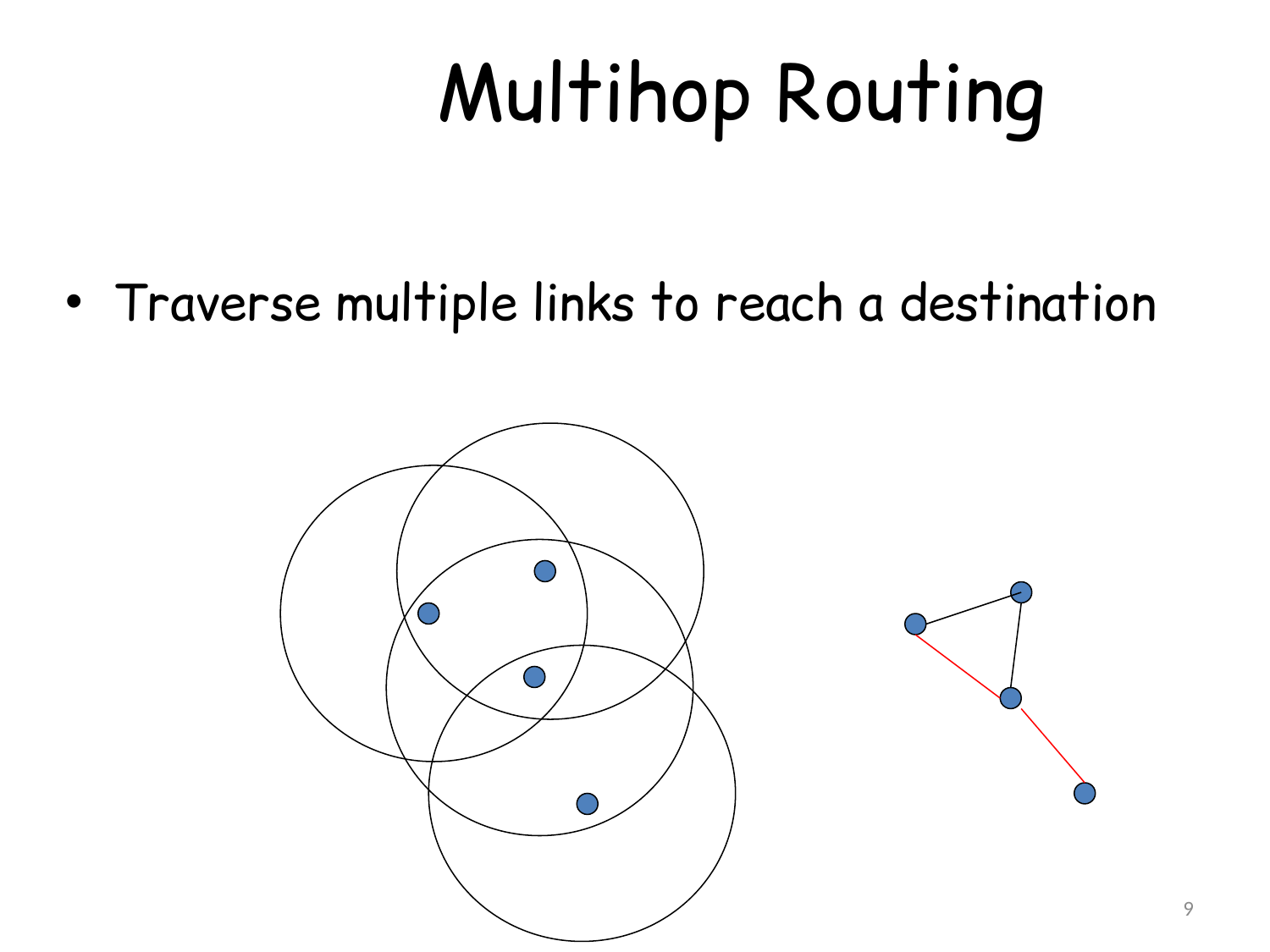

# Multihop Routing
Traverse multiple links to reach a destination

9